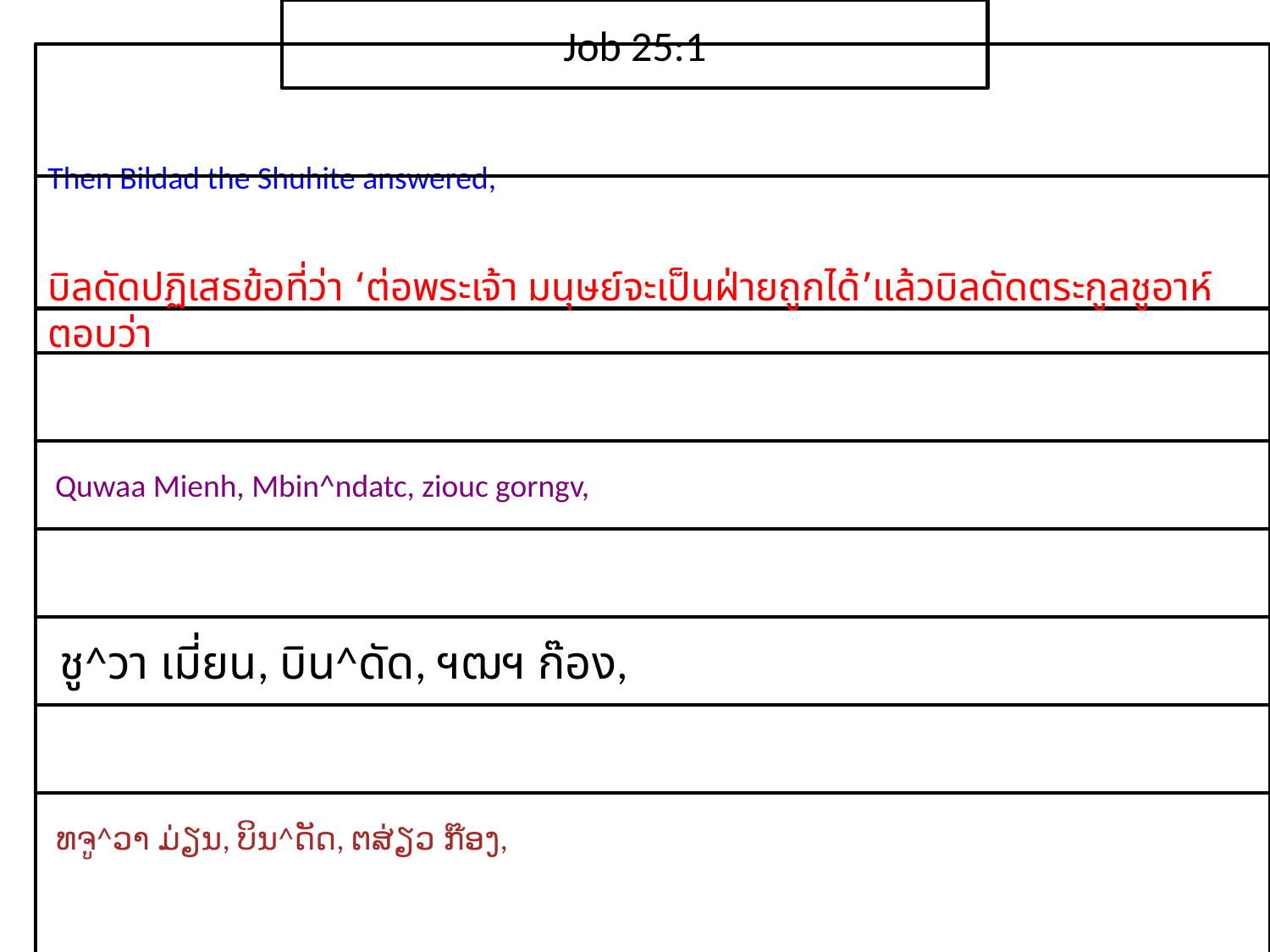

Job 25:1
Then Bildad the Shuhite answered,
บิล​ดัด​ปฏิเสธ​ข้อ​ที่ว่า ‘ต่อ​พระ​เจ้า มนุษย์​จะ​เป็น​ฝ่าย​ถูก​ได้’แล้ว​บิล​ดัด​ตระกูล​ชู​อาห์​ตอบ​ว่า
 Quwaa Mienh, Mbin^ndatc, ziouc gorngv,
 ชู^วา เมี่ยน, บิน^ดัด, ฯฒฯ ก๊อง,
 ທຈູ^ວາ ມ່ຽນ, ບິນ^ດັດ, ຕສ່ຽວ ກ໊ອງ,